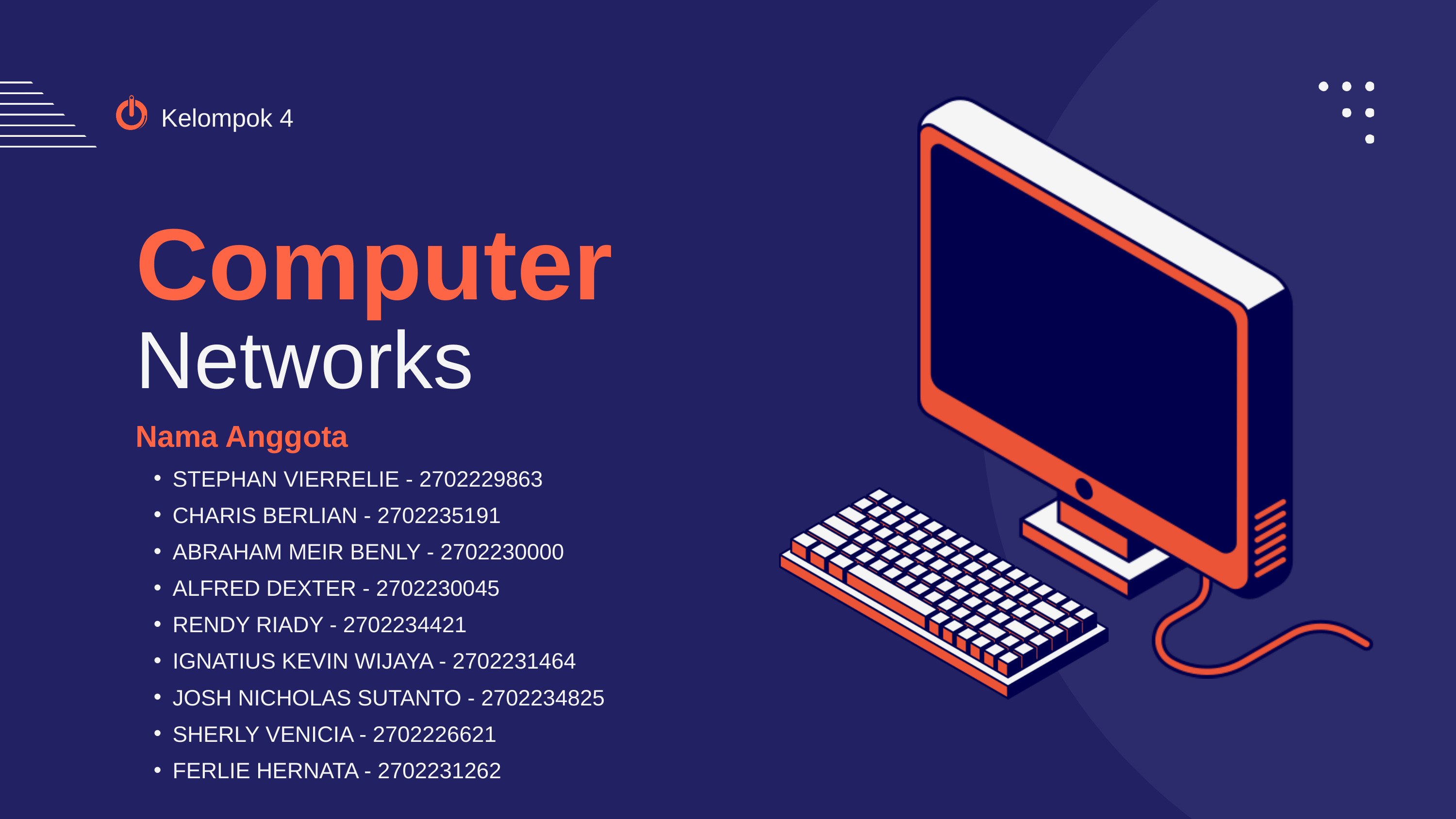

Kelompok 4
Computer
Networks
Nama Anggota
STEPHAN VIERRELIE - 2702229863
CHARIS BERLIAN - 2702235191
ABRAHAM MEIR BENLY - 2702230000
ALFRED DEXTER - 2702230045
RENDY RIADY - 2702234421
IGNATIUS KEVIN WIJAYA - 2702231464
JOSH NICHOLAS SUTANTO - 2702234825
SHERLY VENICIA - 2702226621
FERLIE HERNATA - 2702231262